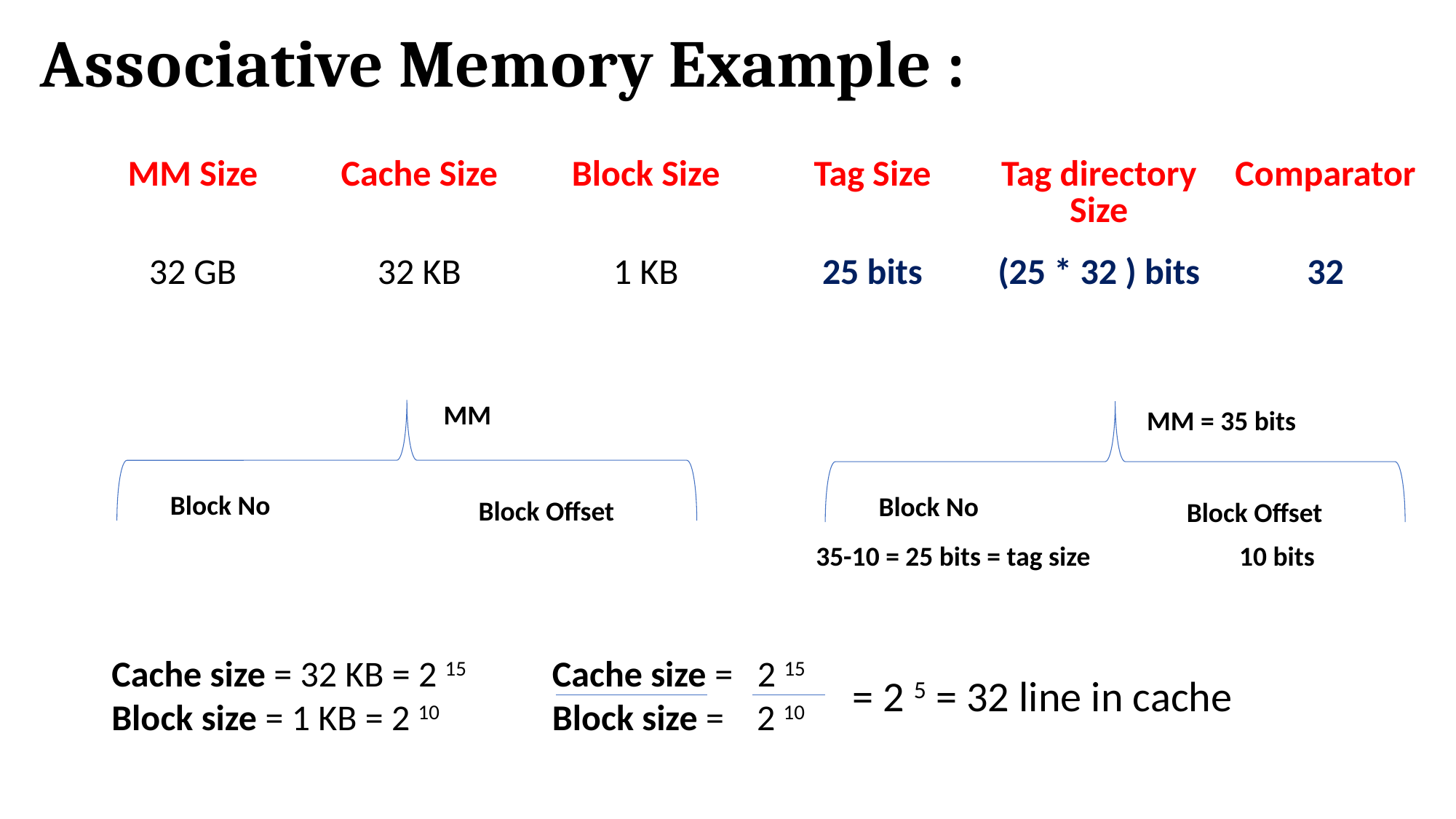

# Associative Memory Example :
| MM Size | Cache Size | Block Size | Tag Size | Tag directory Size | Comparator |
| --- | --- | --- | --- | --- | --- |
| 32 GB | 32 KB | 1 KB | 25 bits | (25 \* 32 ) bits | 32 |

MM
MM = 35 bits
Block No
Block No
Block Offset
Block Offset
|  |  |
| --- | --- |
| 35-10 = 25 bits = tag size | 10 bits |
| --- | --- |
Cache size = 32 KB = 2 15
Block size = 1 KB = 2 10
Cache size =   2 15
Block size =    2 10
= 2 5 = 32 line in cache